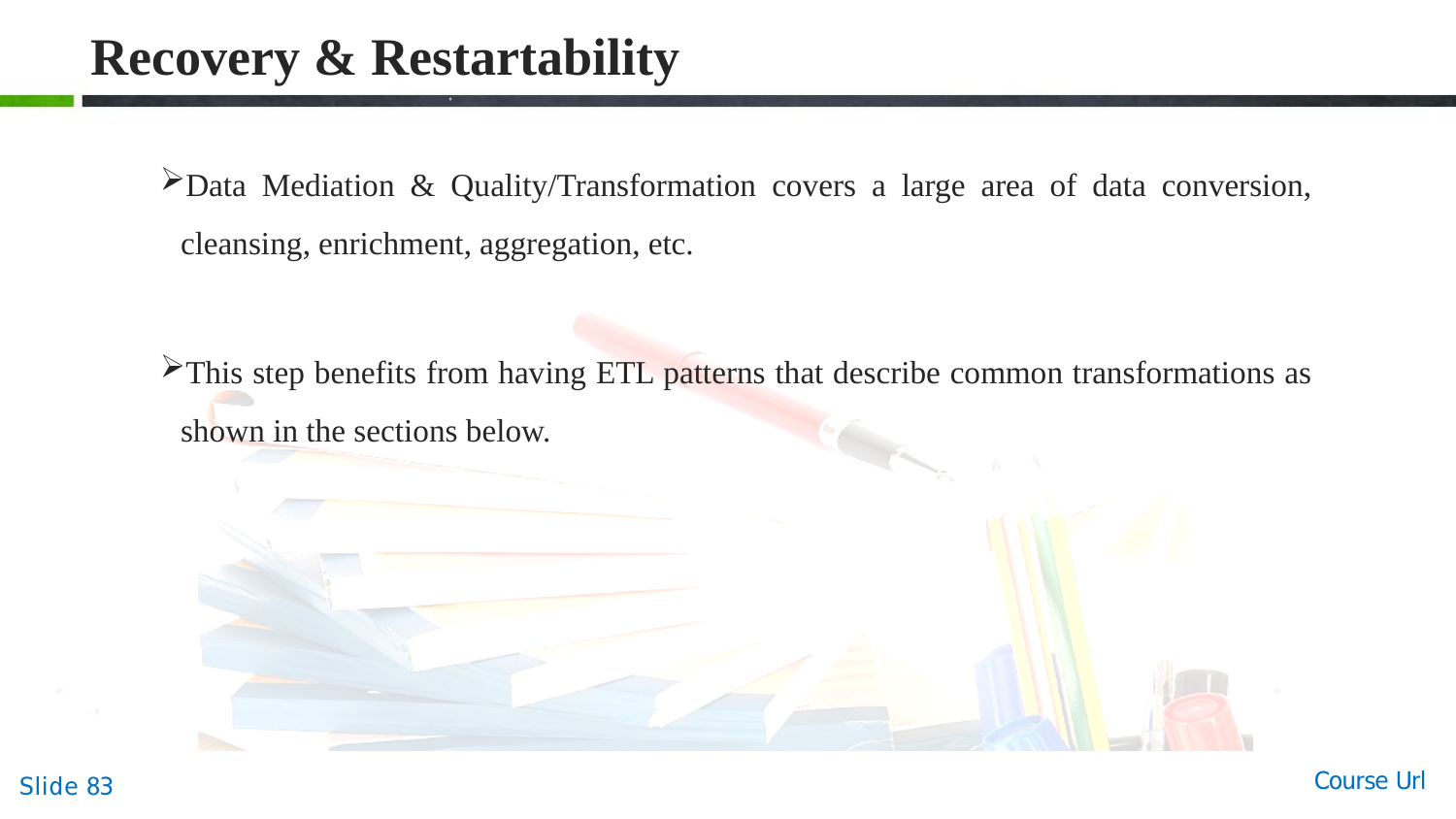

# Recovery & Restartability

Data Mediation & Quality/Transformation covers a large area of data conversion, cleansing, enrichment, aggregation, etc.

This step benefits from having ETL patterns that describe common transformations as shown in the sections below.